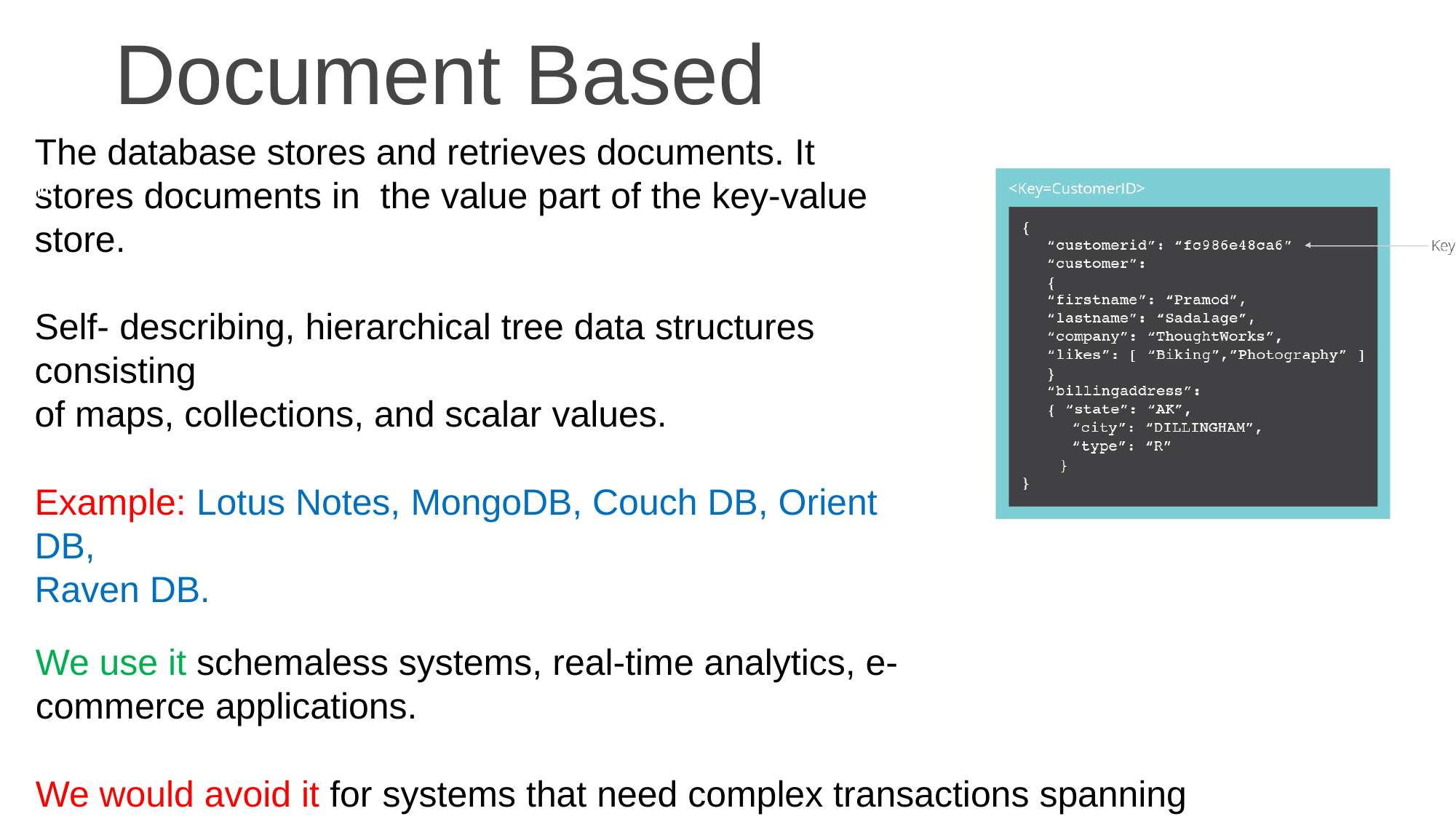

# Document Based
The database stores and retrieves documents. It stores documents in  the value part of the key-value store.

Self- describing, hierarchical tree data structures consisting
of maps, collections, and scalar values.

Example: Lotus Notes, MongoDB, Couch DB, Orient DB,
Raven DB.
We use it schemaless systems, real-time analytics, e- commerce applications.

We would avoid it for systems that need complex transactions spanning multiple operations or  queries against varying aggregate structures.

10